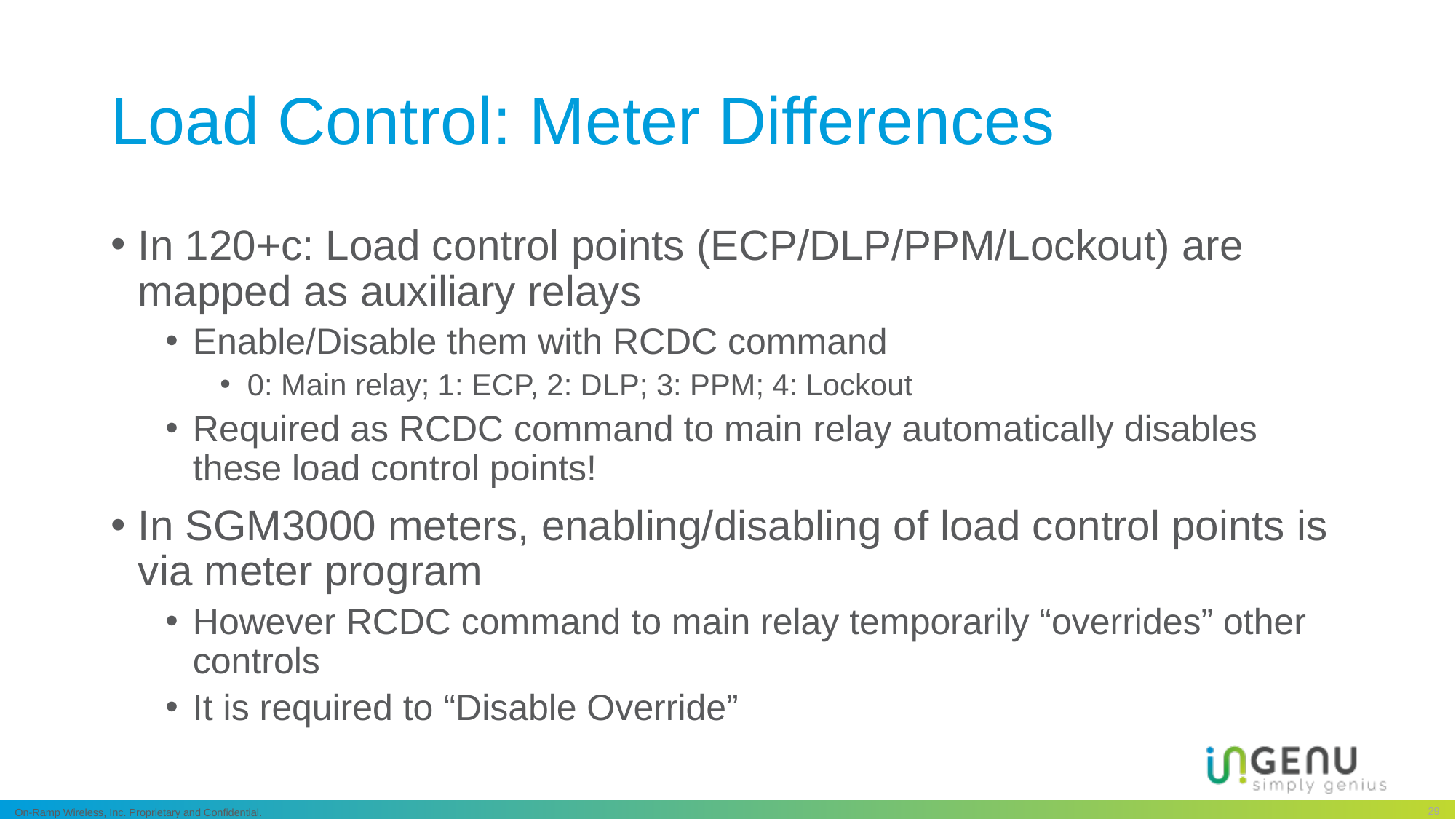

# Load Control: Meter Differences
In 120+c: Load control points (ECP/DLP/PPM/Lockout) are mapped as auxiliary relays
Enable/Disable them with RCDC command
0: Main relay; 1: ECP, 2: DLP; 3: PPM; 4: Lockout
Required as RCDC command to main relay automatically disables these load control points!
In SGM3000 meters, enabling/disabling of load control points is via meter program
However RCDC command to main relay temporarily “overrides” other controls
It is required to “Disable Override”